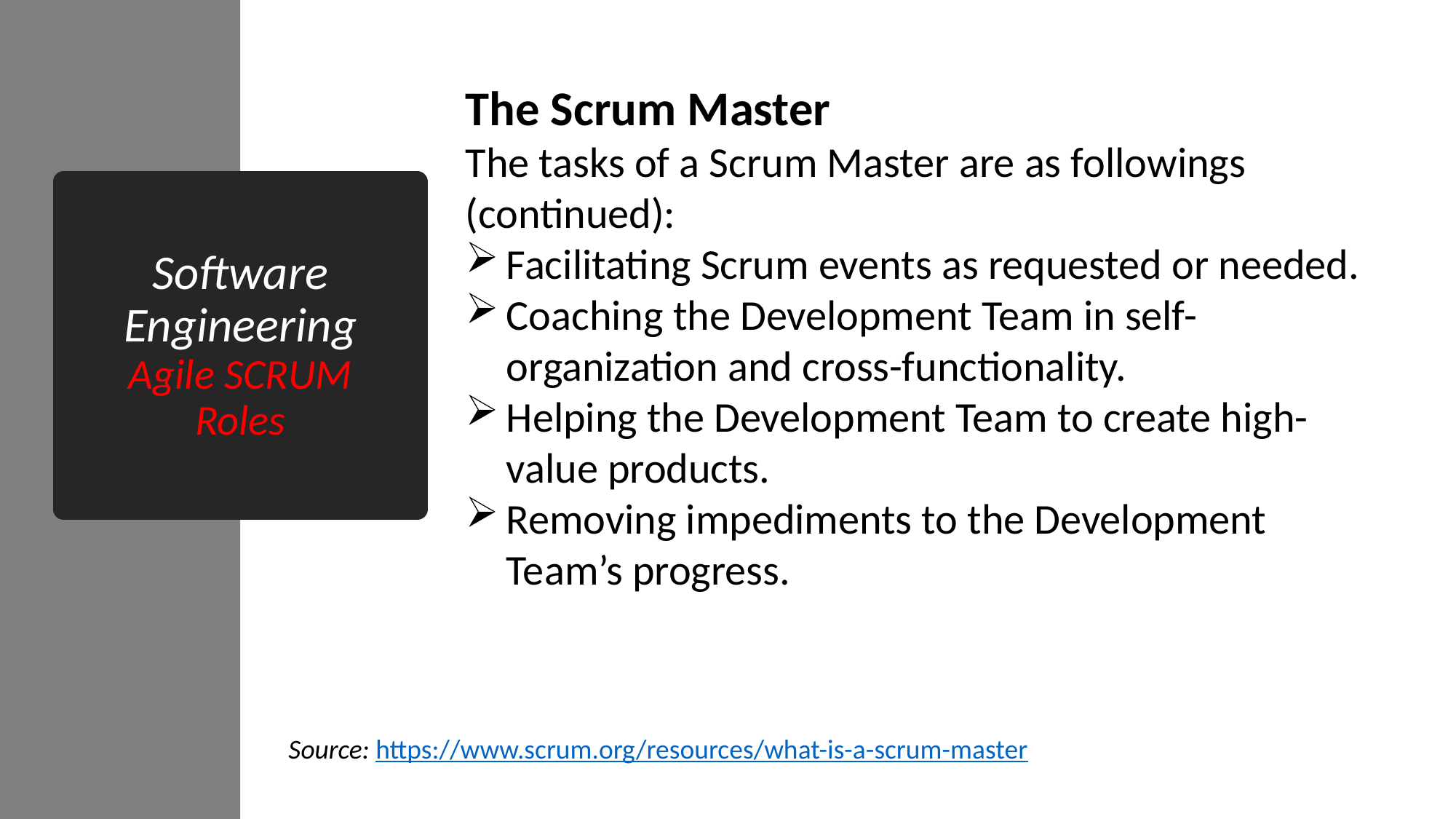

The Scrum Master
The tasks of a Scrum Master are as followings (continued):
Facilitating Scrum events as requested or needed.
Coaching the Development Team in self-organization and cross-functionality.
Helping the Development Team to create high-value products.
Removing impediments to the Development Team’s progress.
# Software Engineering Agile SCRUM Roles
Source: https://www.scrum.org/resources/what-is-a-scrum-master